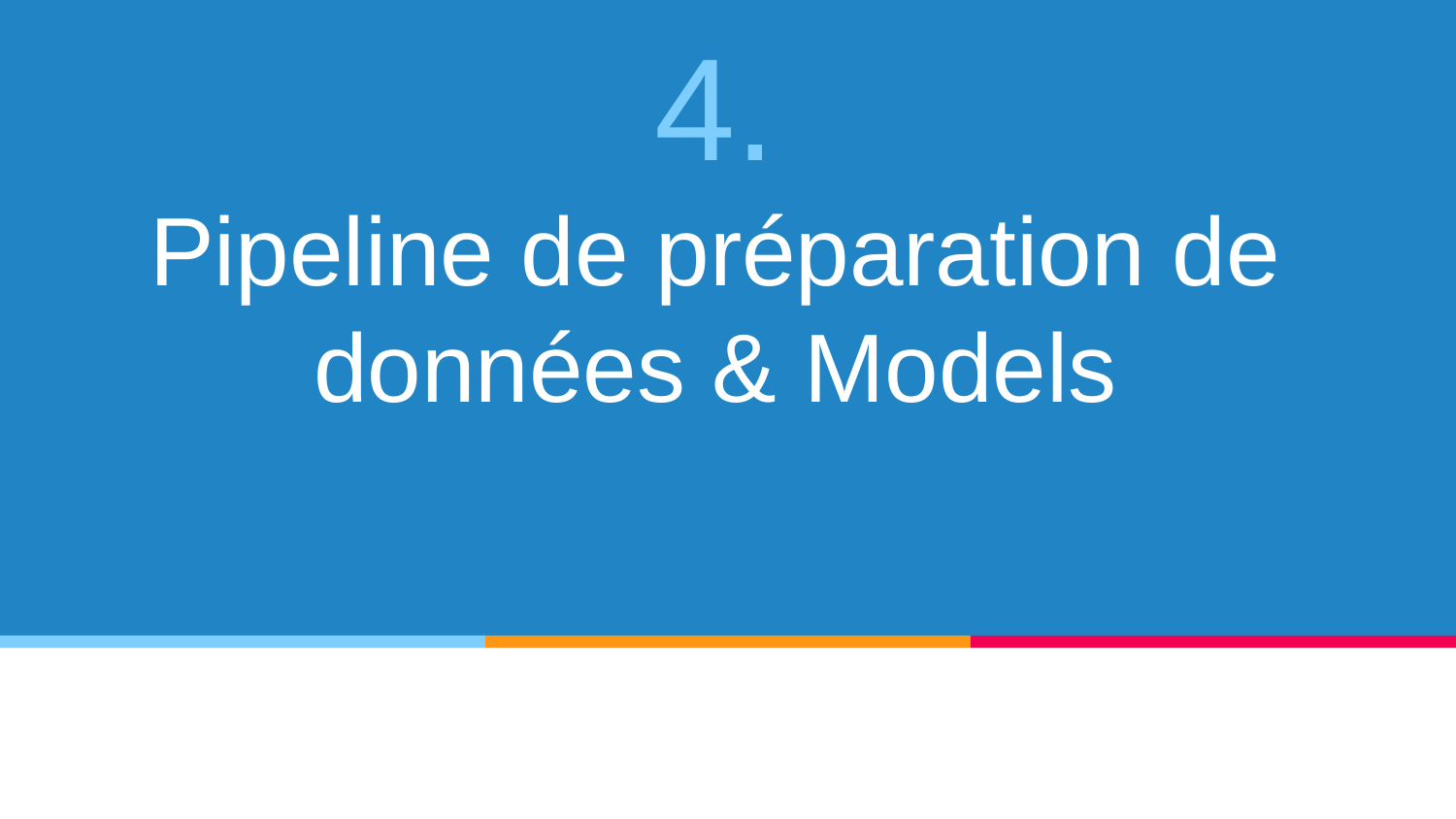

# 4.
Pipeline de préparation de données & Models